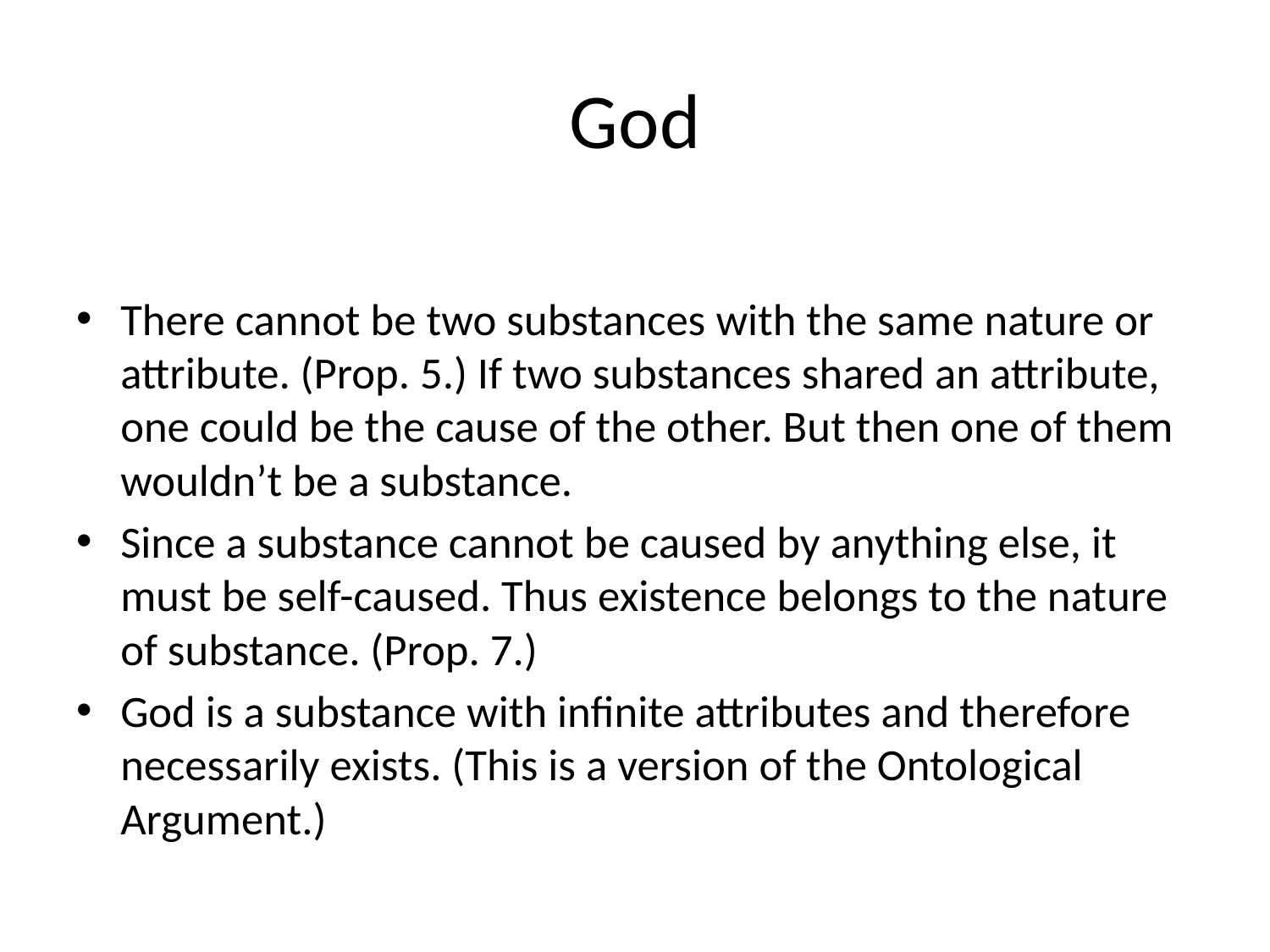

# God

There cannot be two substances with the same nature or attribute. (Prop. 5.) If two substances shared an attribute, one could be the cause of the other. But then one of them wouldn’t be a substance.
Since a substance cannot be caused by anything else, it must be self-caused. Thus existence belongs to the nature of substance. (Prop. 7.)
God is a substance with infinite attributes and therefore necessarily exists. (This is a version of the Ontological Argument.)